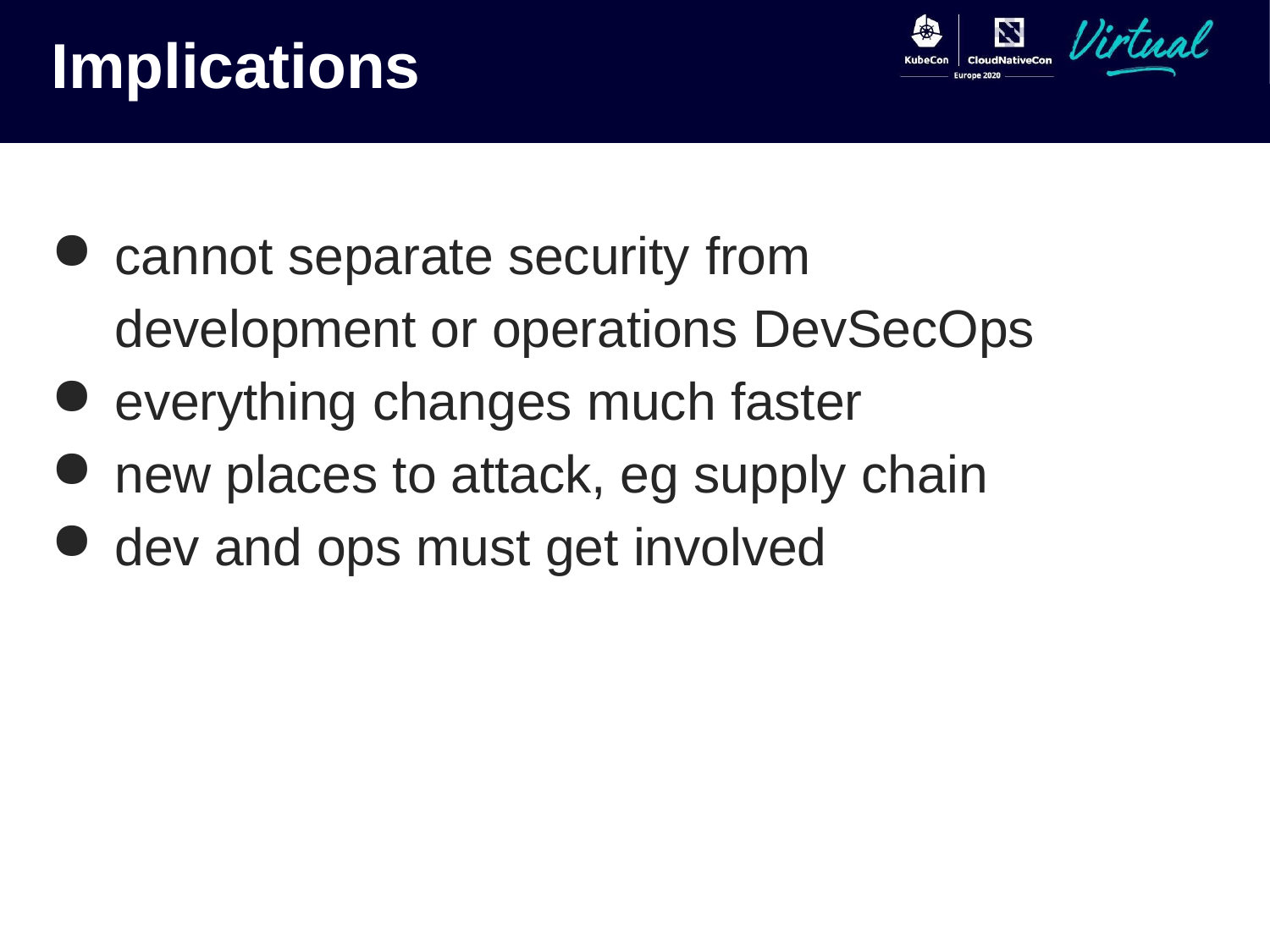

# Implications
cannot separate security from  development or operations DevSecOps
everything changes much faster
new places to attack, eg supply chain
dev and ops must get involved